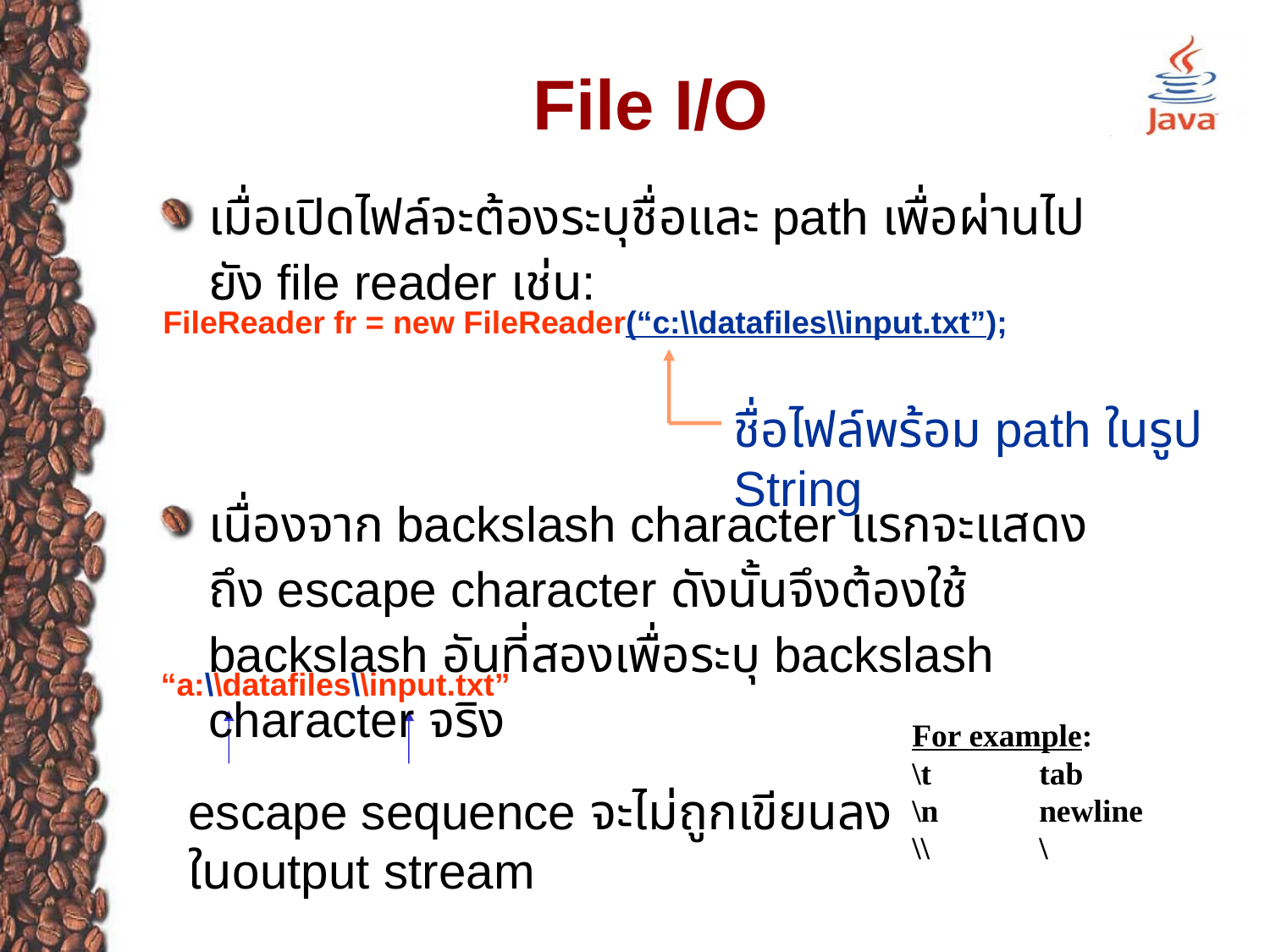

File I/O
เมื่อเปิดไฟล์จะต้องระบุชื่อและ path เพื่อผ่านไปยัง file reader เช่น:
FileReader fr = new FileReader(“c:\\datafiles\\input.txt”);

ชื่อไฟล์พร้อม path ในรูป String
เนื่องจาก backslash character แรกจะแสดงถึง escape character ดังนั้นจึงต้องใช้ backslash อันที่สองเพื่อระบุ backslash character จริง
“a:\\datafiles\\input.txt”
For example:
\t	tab
\n	newline
\\	\

escape sequence จะไม่ถูกเขียนลงในoutput stream